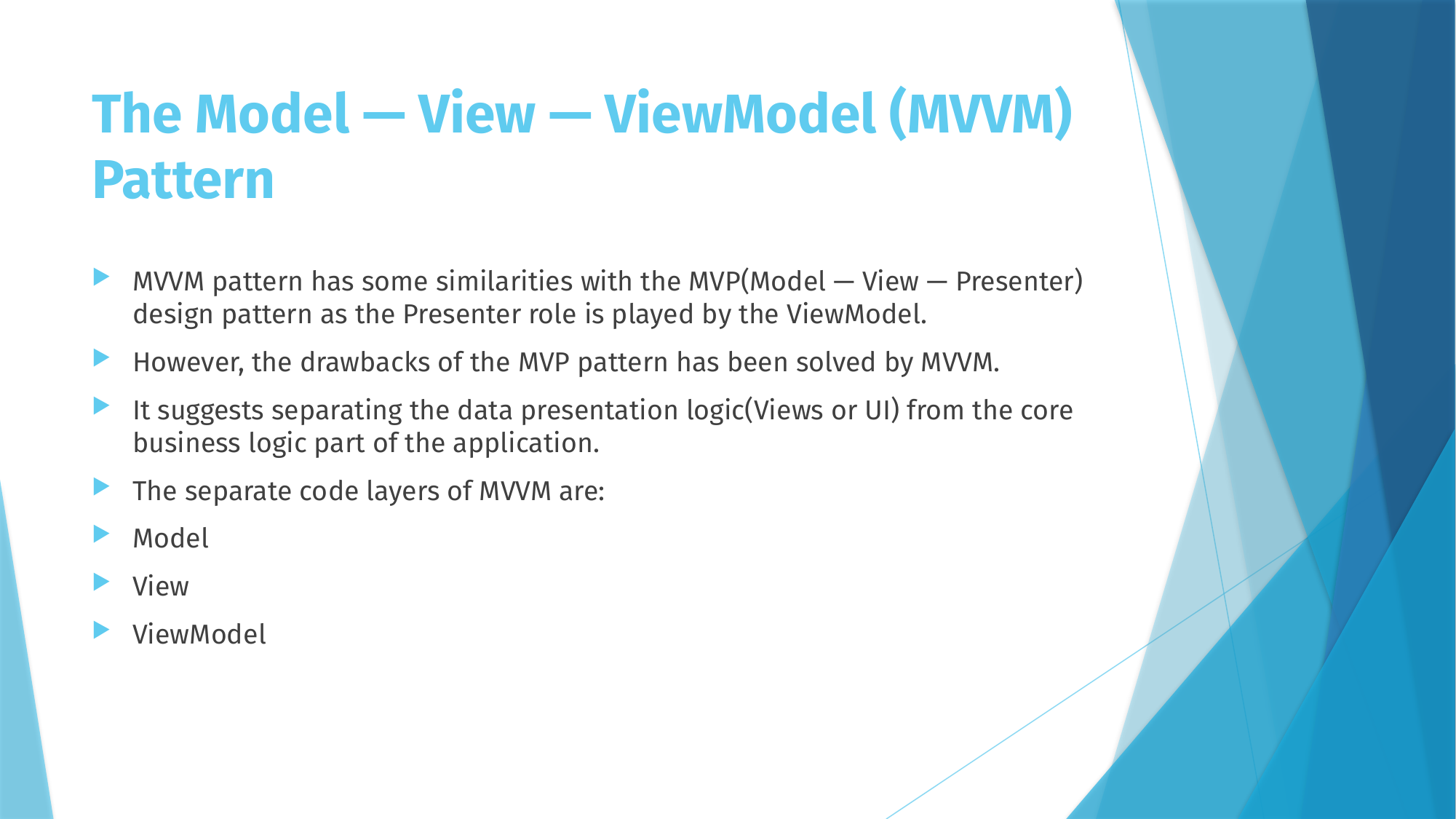

# The Model — View — ViewModel (MVVM) Pattern
MVVM pattern has some similarities with the MVP(Model — View — Presenter) design pattern as the Presenter role is played by the ViewModel.
However, the drawbacks of the MVP pattern has been solved by MVVM.
It suggests separating the data presentation logic(Views or UI) from the core business logic part of the application.
The separate code layers of MVVM are:
Model
View
ViewModel